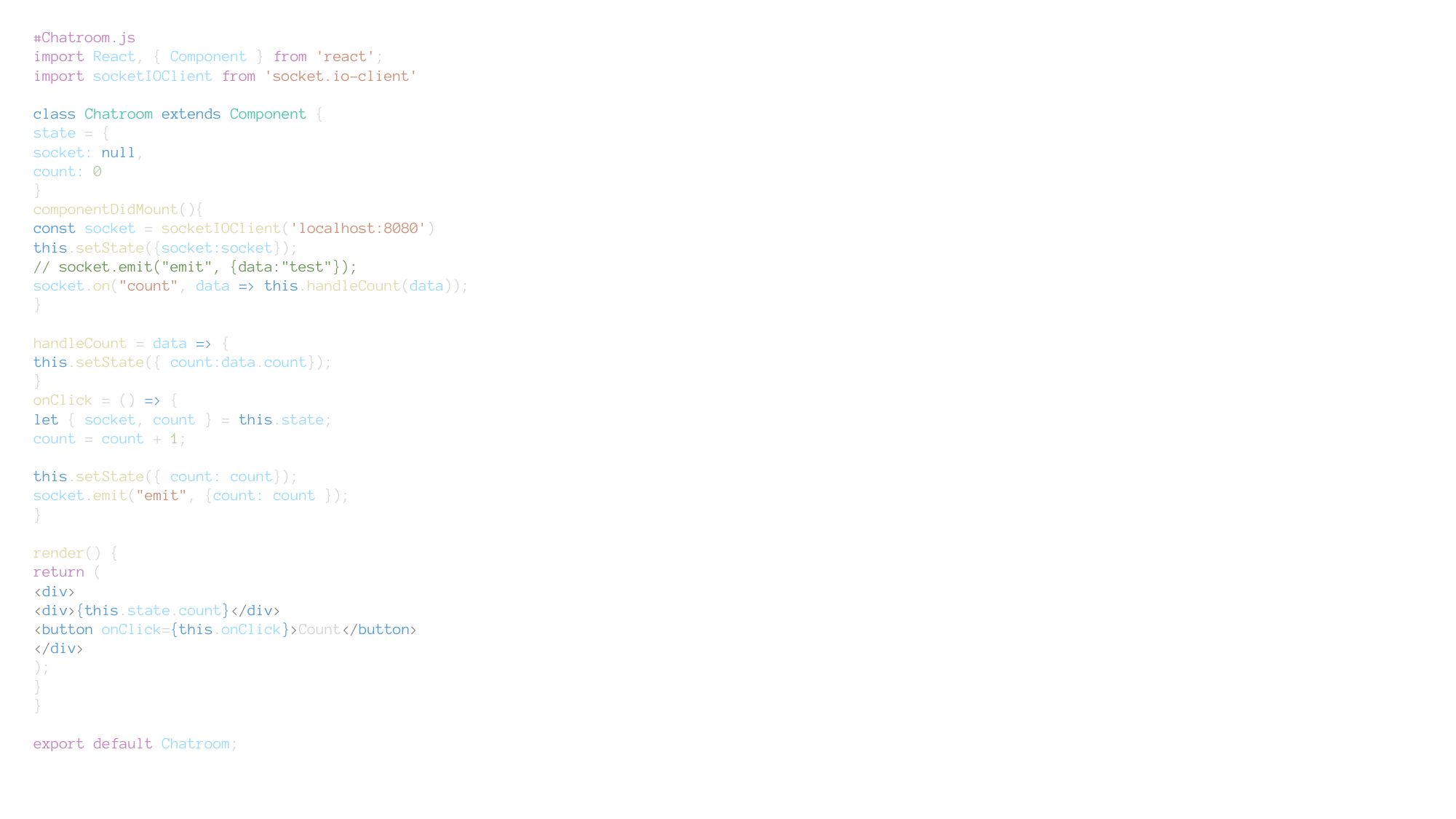

#Chatroom.js
import React, { Component } from 'react';
import socketIOClient from 'socket.io-client'
class Chatroom extends Component {
state = {
socket: null,
count: 0
}
componentDidMount(){
const socket = socketIOClient('localhost:8080')
this.setState({socket:socket});
// socket.emit("emit", {data:"test"});
socket.on("count", data => this.handleCount(data));
}
handleCount = data => {
this.setState({ count:data.count});
}
onClick = () => {
let { socket, count } = this.state;
count = count + 1;
this.setState({ count: count});
socket.emit("emit", {count: count });
}
render() {
return (
<div>
<div>{this.state.count}</div>
<button onClick={this.onClick}>Count</button>
</div>
);
}
}
export default Chatroom;